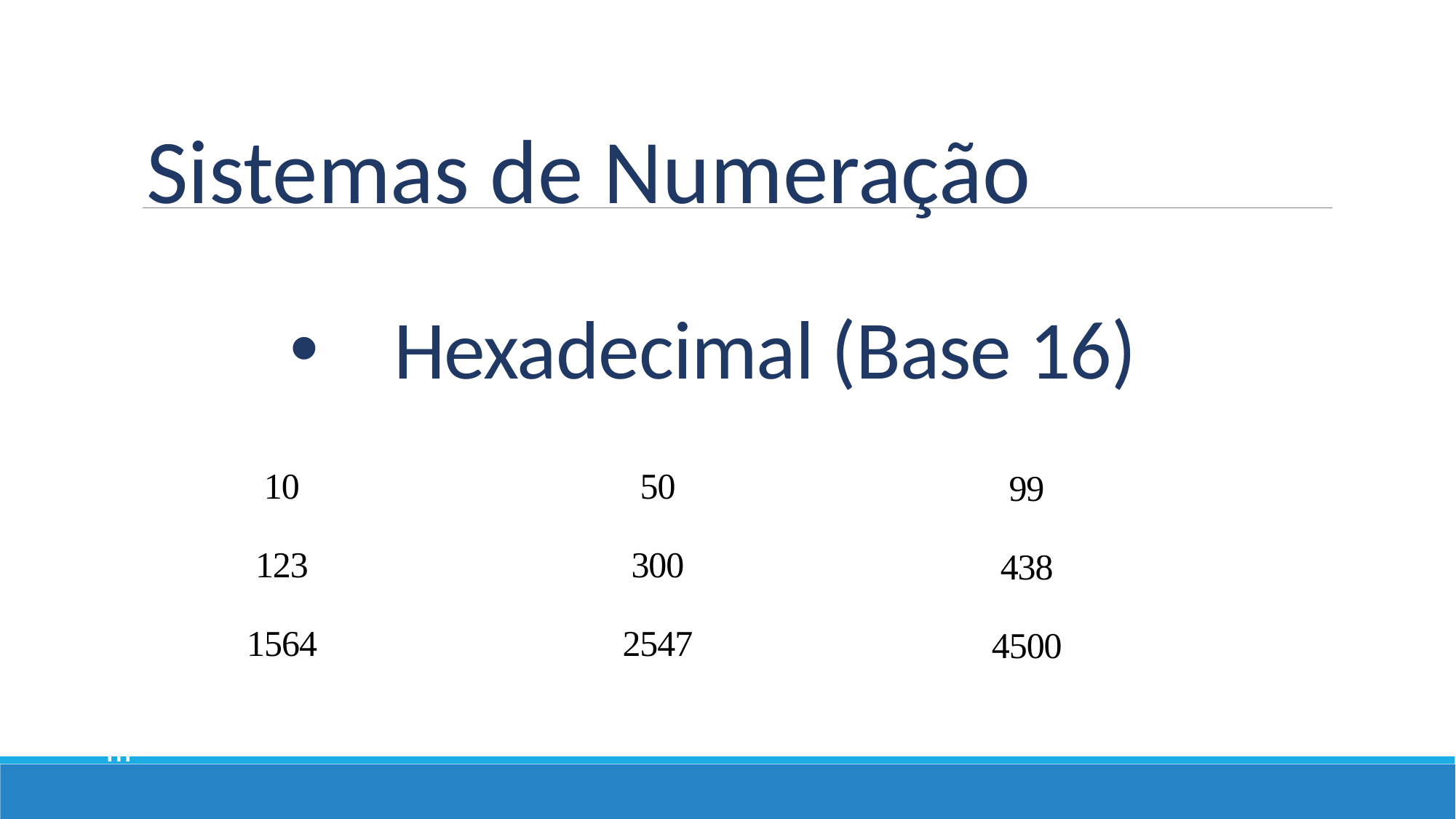

Sistemas de Numeração
# Hexadecimal (Base 16)
10

123

1564
50

300

2547
99

438

4500

Módulo
III